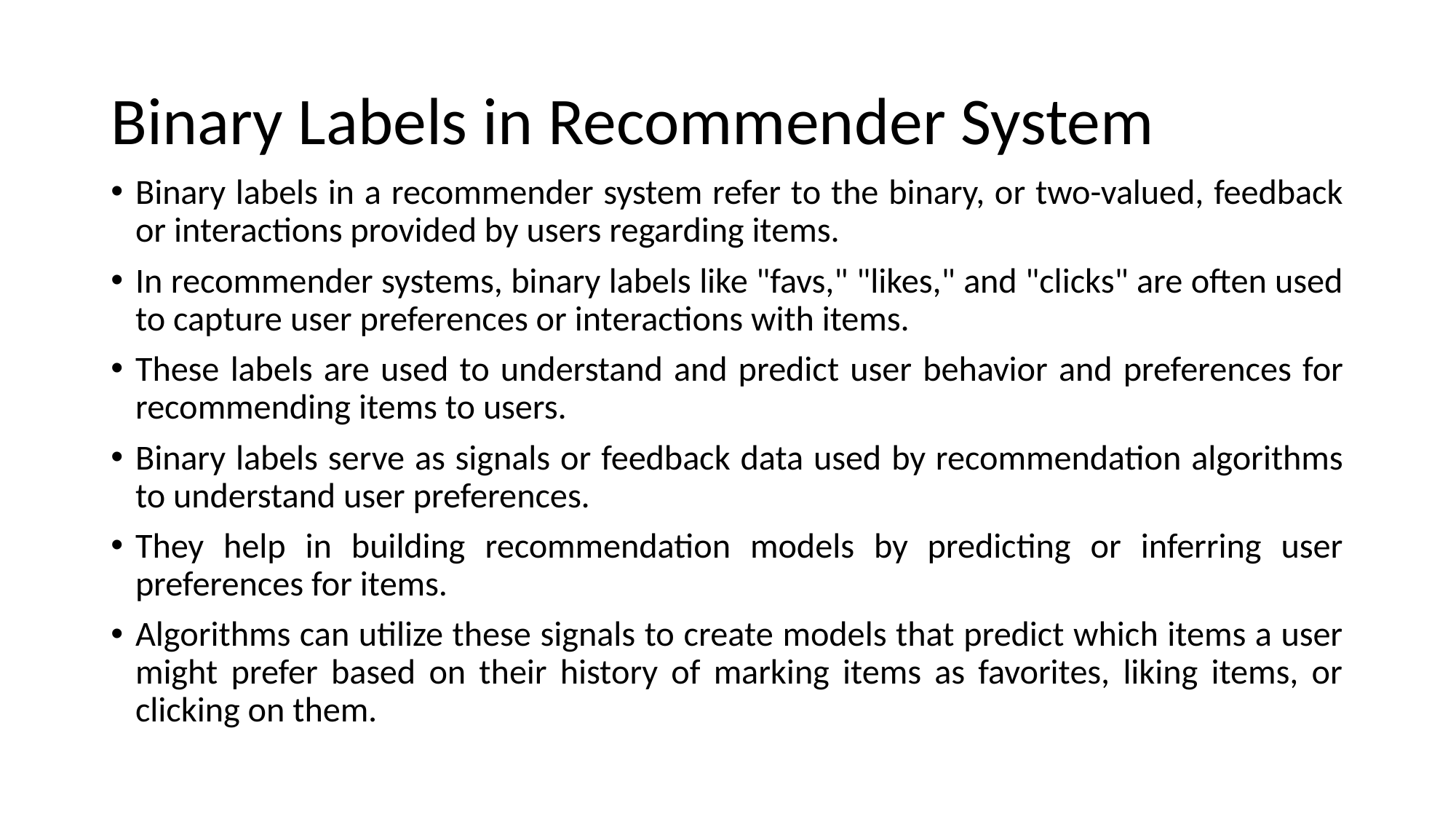

# Binary Labels in Recommender System
Binary labels in a recommender system refer to the binary, or two-valued, feedback or interactions provided by users regarding items.
In recommender systems, binary labels like "favs," "likes," and "clicks" are often used to capture user preferences or interactions with items.
These labels are used to understand and predict user behavior and preferences for recommending items to users.
Binary labels serve as signals or feedback data used by recommendation algorithms to understand user preferences.
They help in building recommendation models by predicting or inferring user preferences for items.
Algorithms can utilize these signals to create models that predict which items a user might prefer based on their history of marking items as favorites, liking items, or clicking on them.